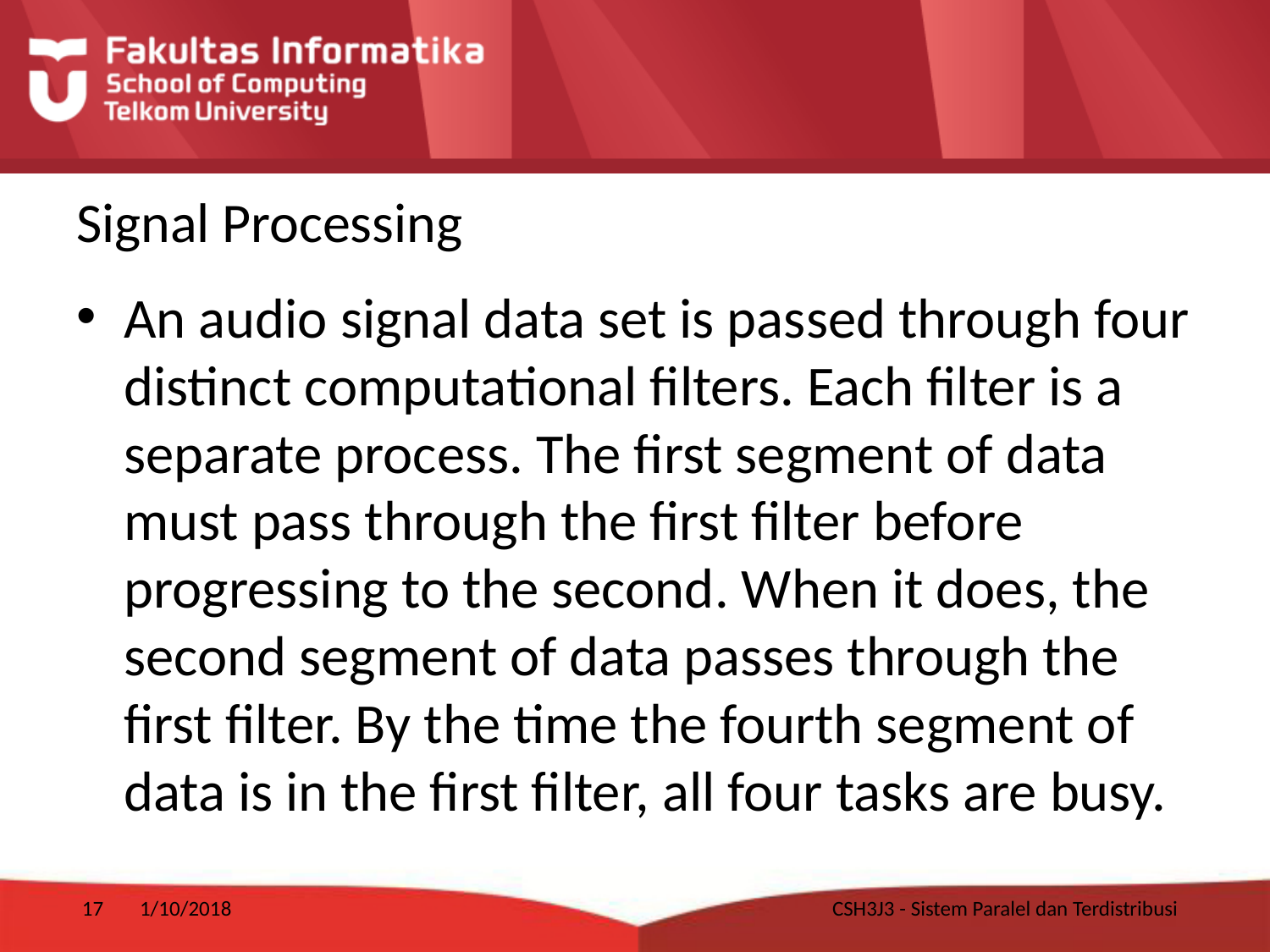

# Signal Processing
An audio signal data set is passed through four distinct computational filters. Each filter is a separate process. The first segment of data must pass through the first filter before progressing to the second. When it does, the second segment of data passes through the first filter. By the time the fourth segment of data is in the first filter, all four tasks are busy.
17
1/10/2018
CSH3J3 - Sistem Paralel dan Terdistribusi